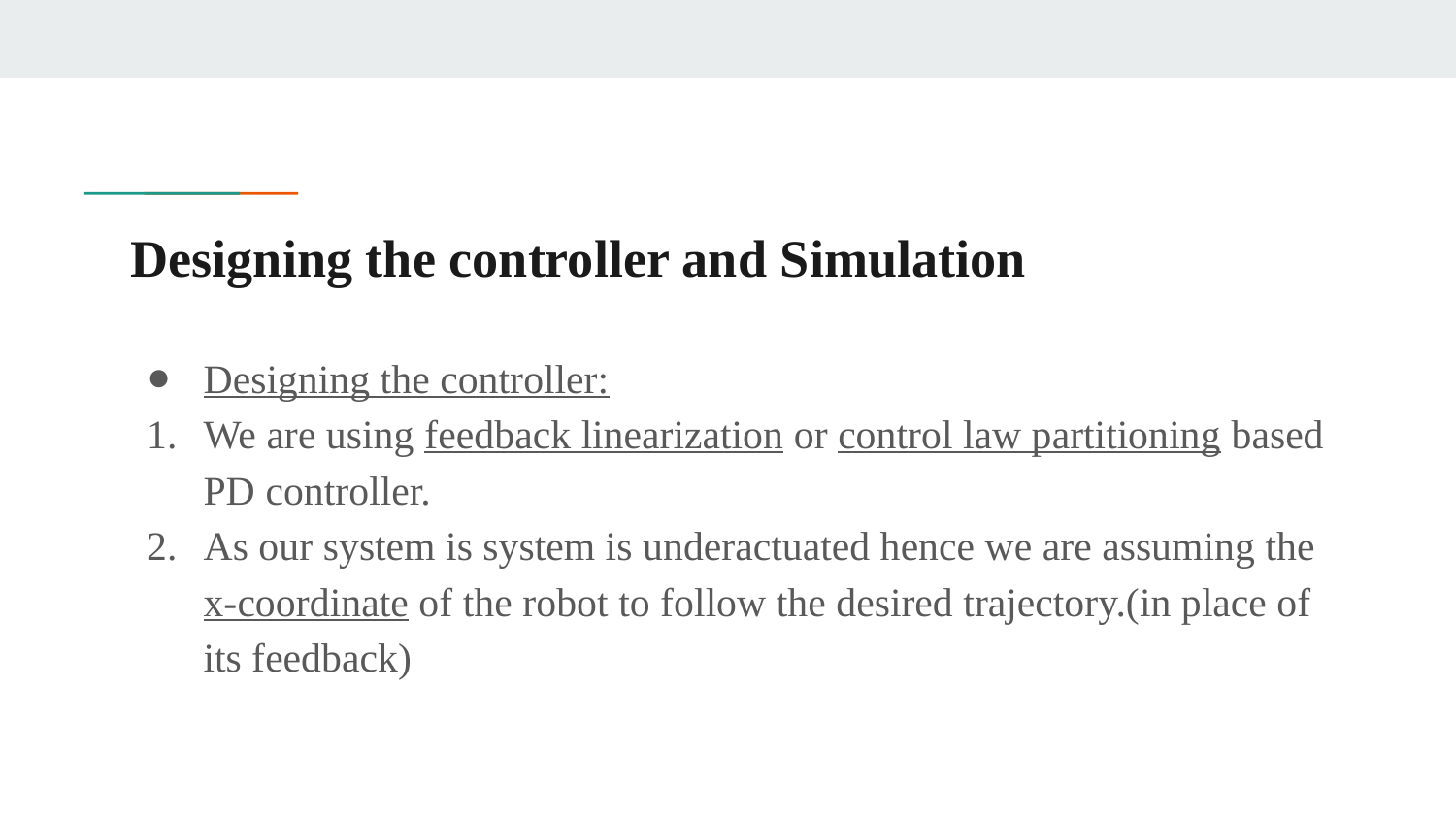

# Designing the controller and Simulation
Designing the controller:
We are using feedback linearization or control law partitioning based PD controller.
As our system is system is underactuated hence we are assuming the x-coordinate of the robot to follow the desired trajectory.(in place of its feedback)